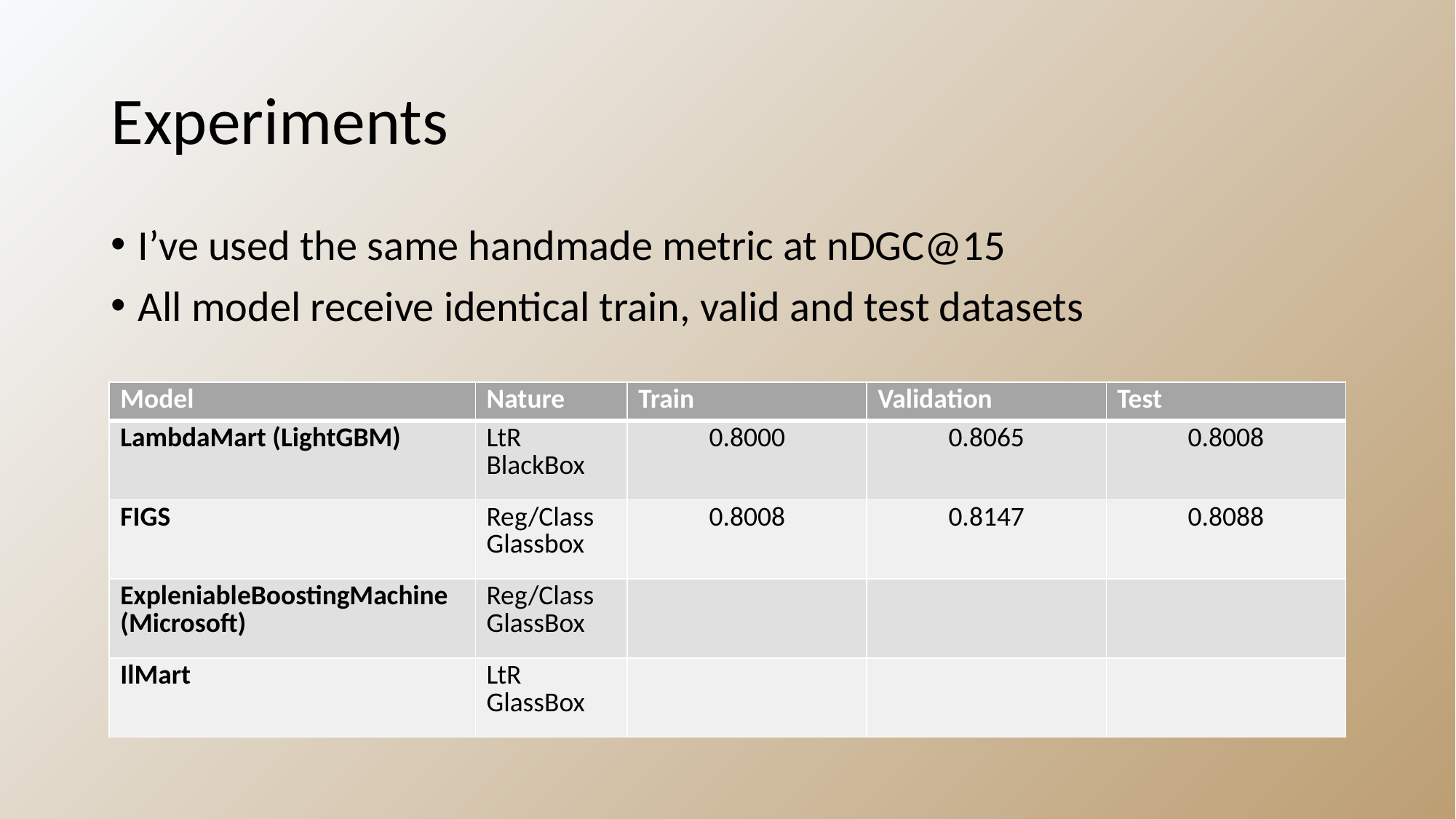

# Experiments
I’ve used the same handmade metric at nDGC@15
All model receive identical train, valid and test datasets
| Model | Nature | Train | Validation | Test |
| --- | --- | --- | --- | --- |
| LambdaMart (LightGBM) | LtR BlackBox | 0.8000 | 0.8065 | 0.8008 |
| FIGS | Reg/Class Glassbox | 0.8008 | 0.8147 | 0.8088 |
| ExpleniableBoostingMachine (Microsoft) | Reg/Class GlassBox |  |  |  |
| IlMart | LtR GlassBox |  |  |  |